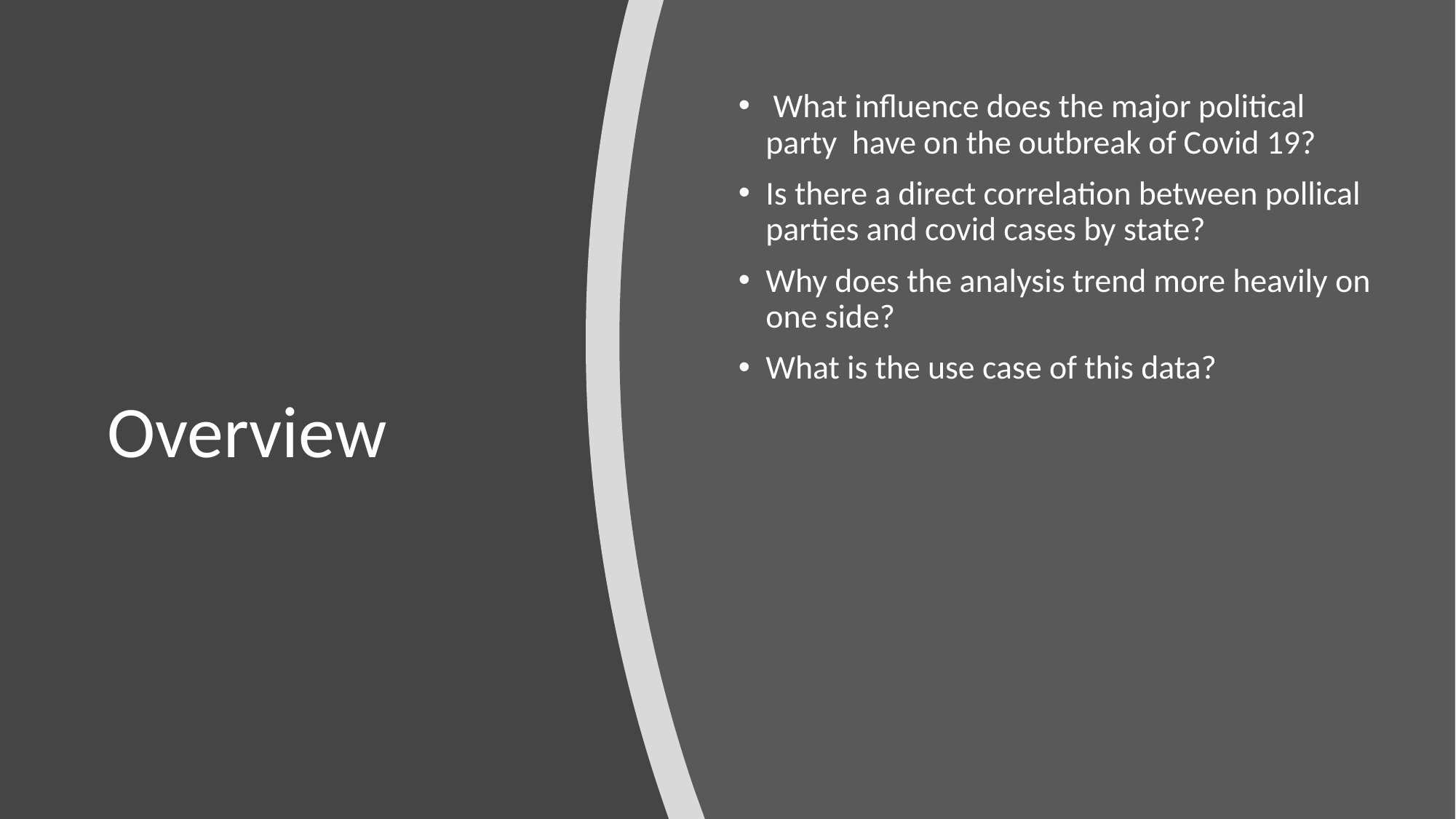

What influence does the major political party  have on the outbreak of Covid 19?
Is there a direct correlation between pollical parties and covid cases by state?
Why does the analysis trend more heavily on one side?
What is the use case of this data?

# Overview